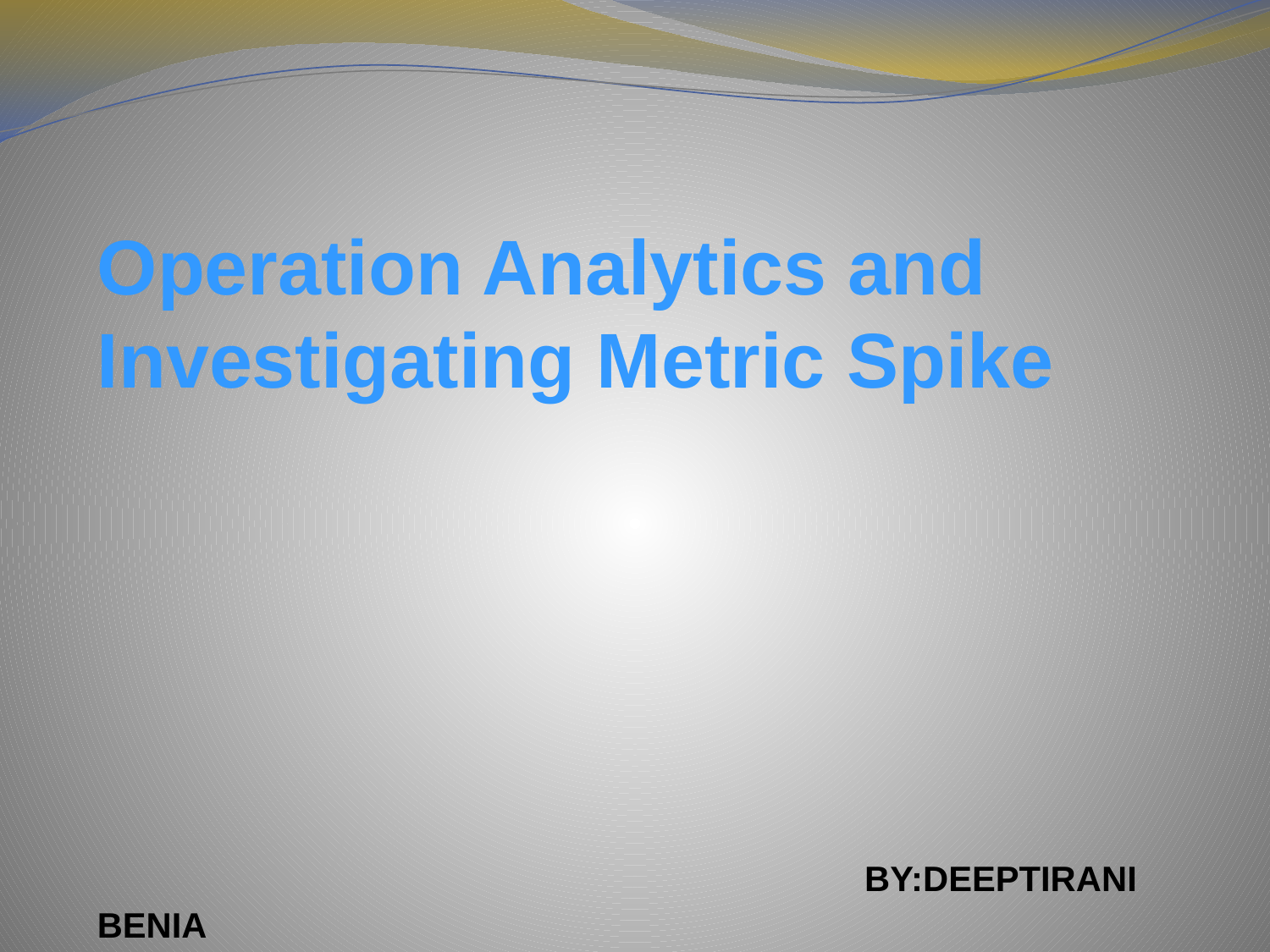

Operation Analytics and Investigating Metric Spike

                                                 BY:DEEPTIRANI BENIA